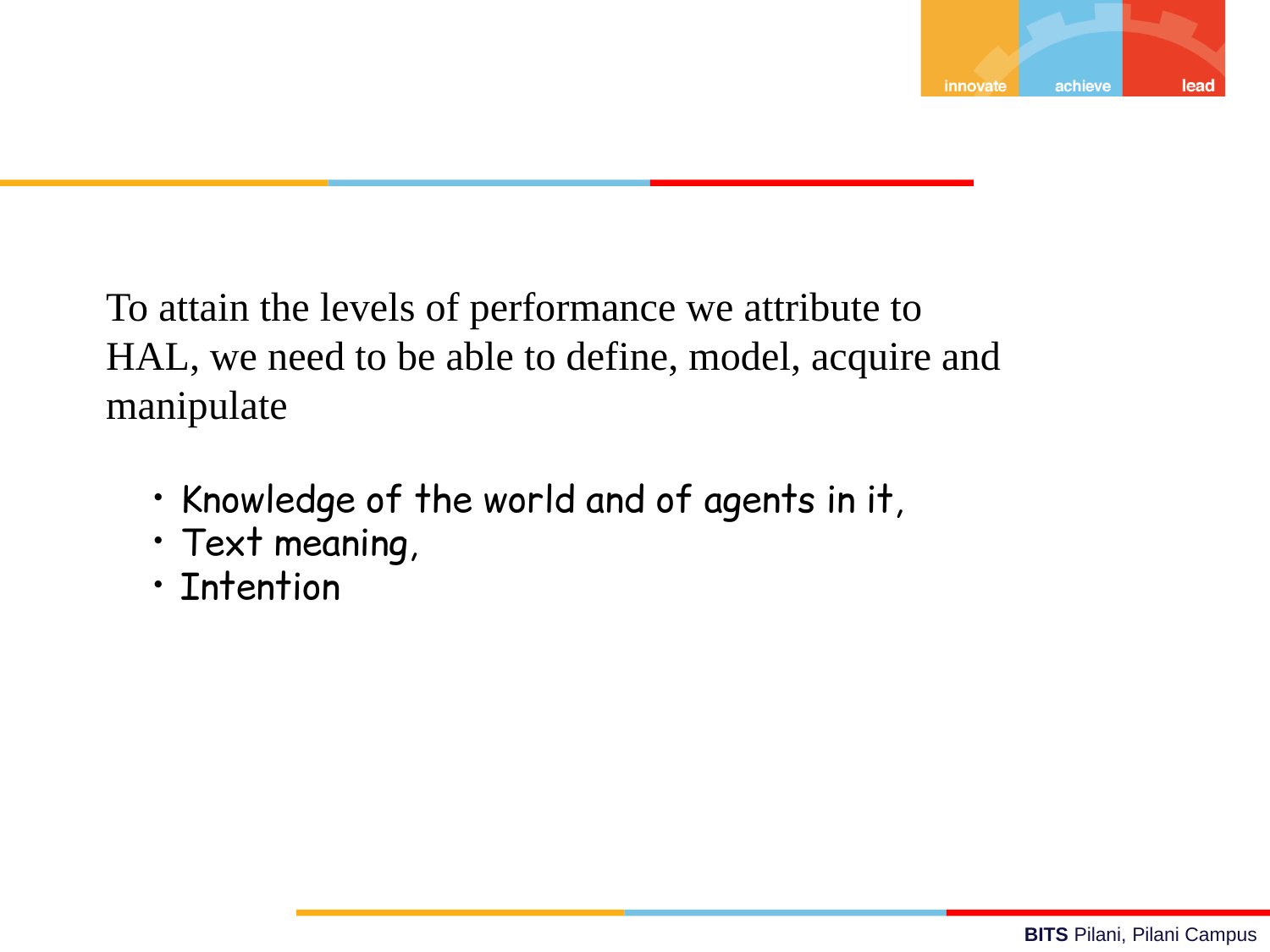

To attain the levels of performance we attribute to
HAL, we need to be able to define, model, acquire and
manipulate

 Knowledge of the world and of agents in it,
 Text meaning,
 Intention